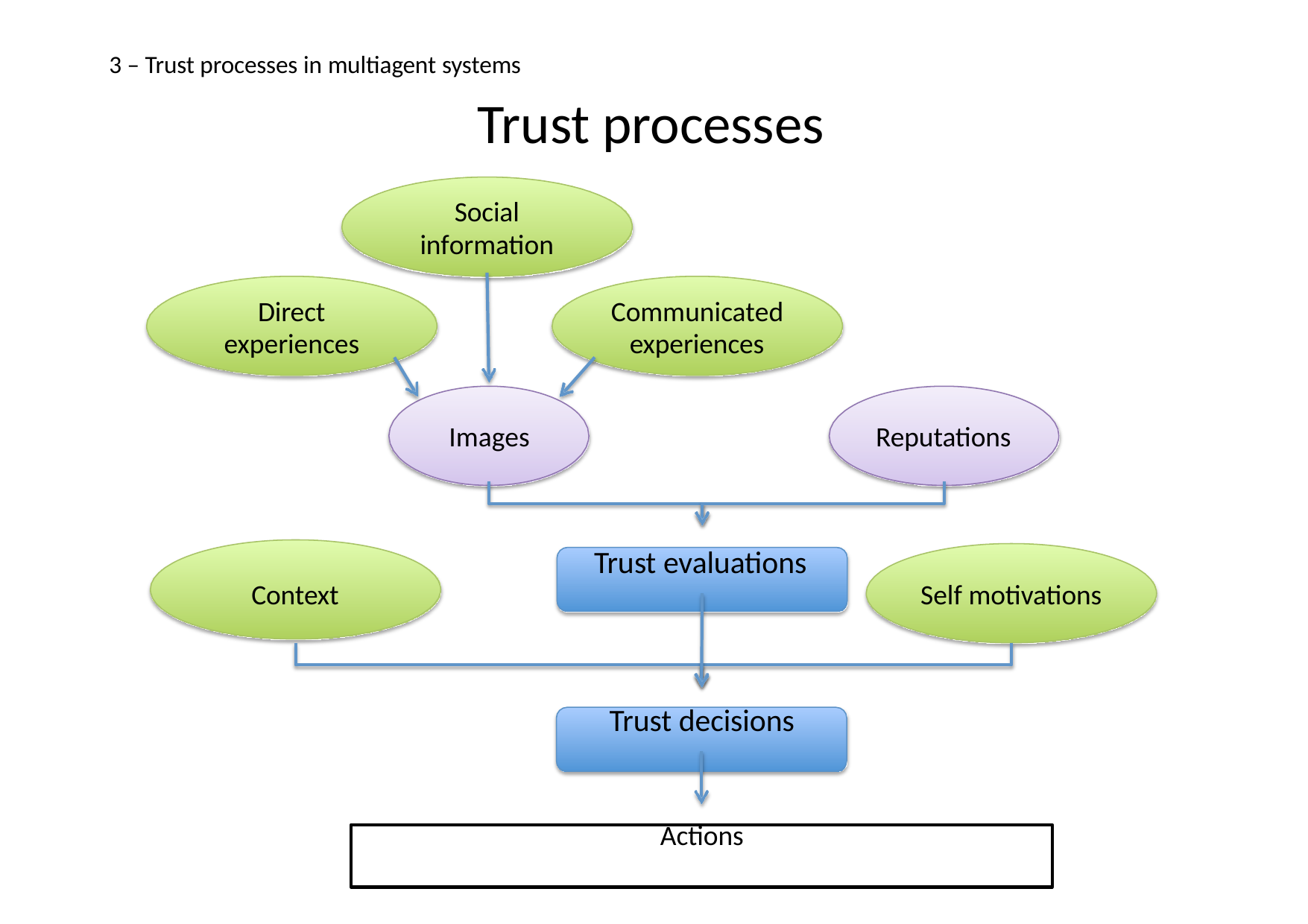

3 – Trust processes in multiagent systems
# Trust processes

Social  information

Direct  experiences
Communicated  experiences

Images
Reputations

Trust evaluations

Context
Self motivations

Trust decisions

Actions